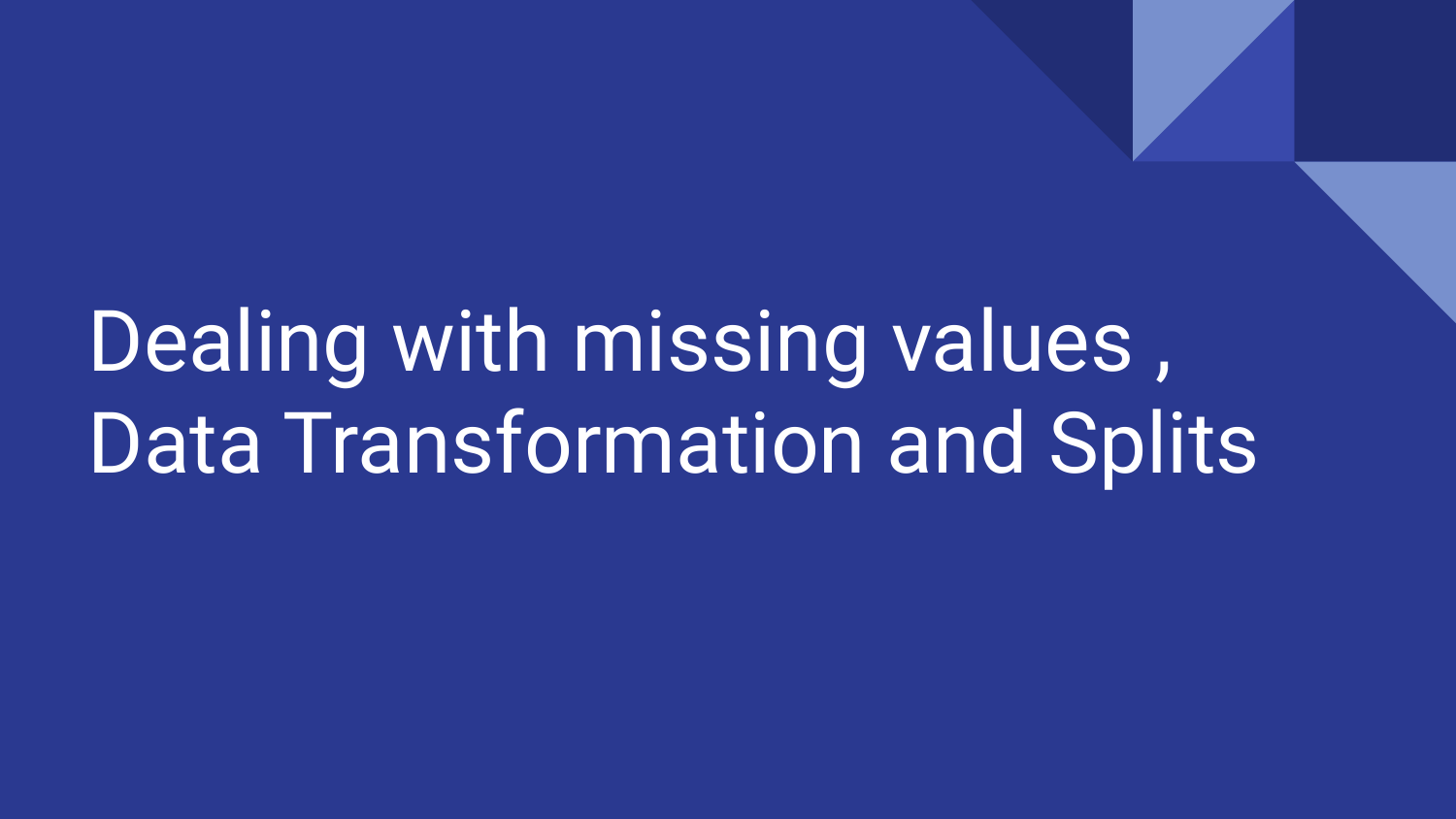

# Dealing with missing values , Data Transformation and Splits